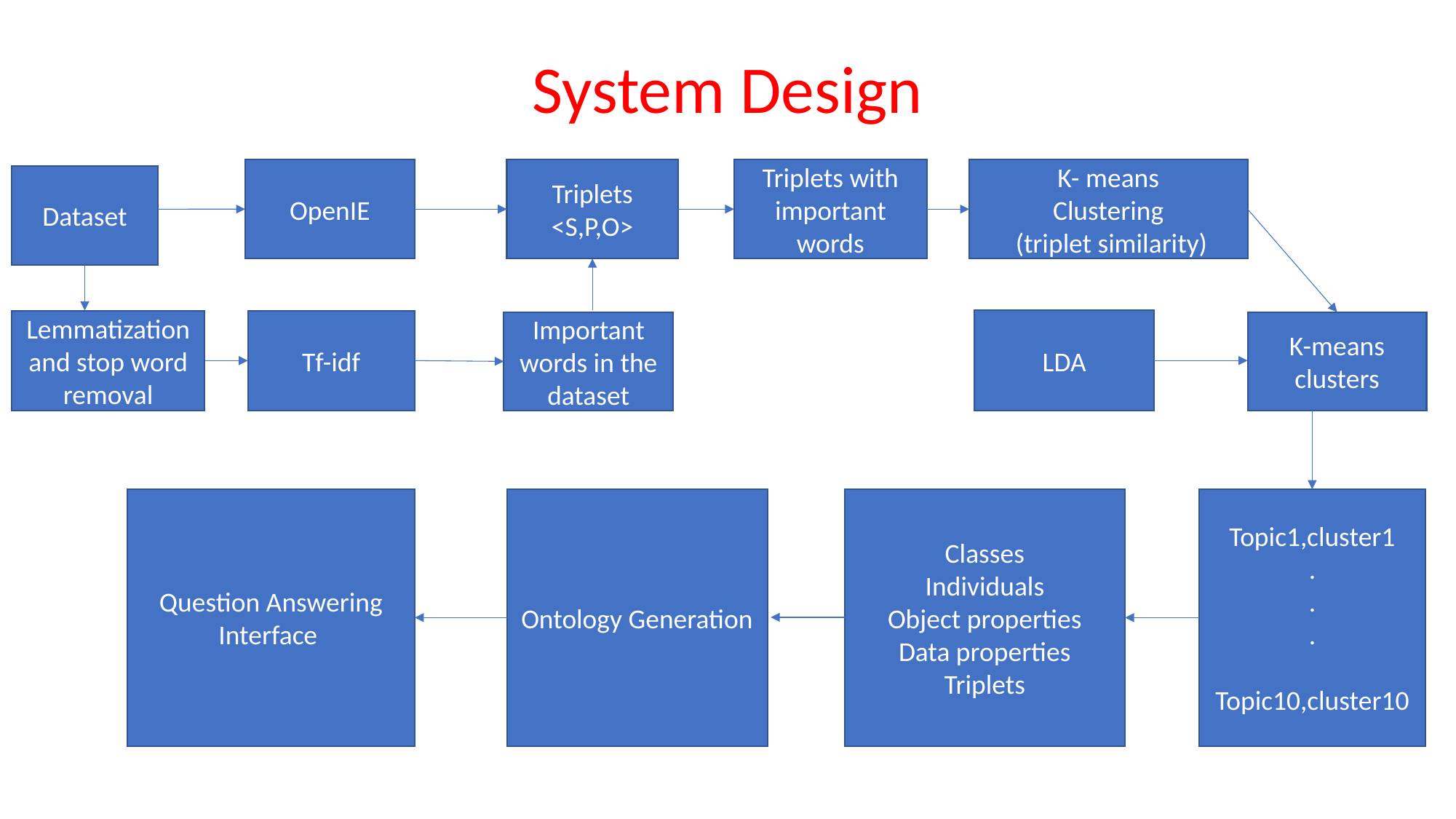

# System Design
OpenIE
Triplets
<S,P,O>
K- means
Clustering
 (triplet similarity)
Triplets with important words

Dataset
LDA
Tf-idf
Lemmatization and stop word removal
Important words in the dataset
K-means clusters
Question Answering
Interface
Ontology Generation
Classes
Individuals
Object properties
Data properties
Triplets
Topic1,cluster1
.
.
.

Topic10,cluster10